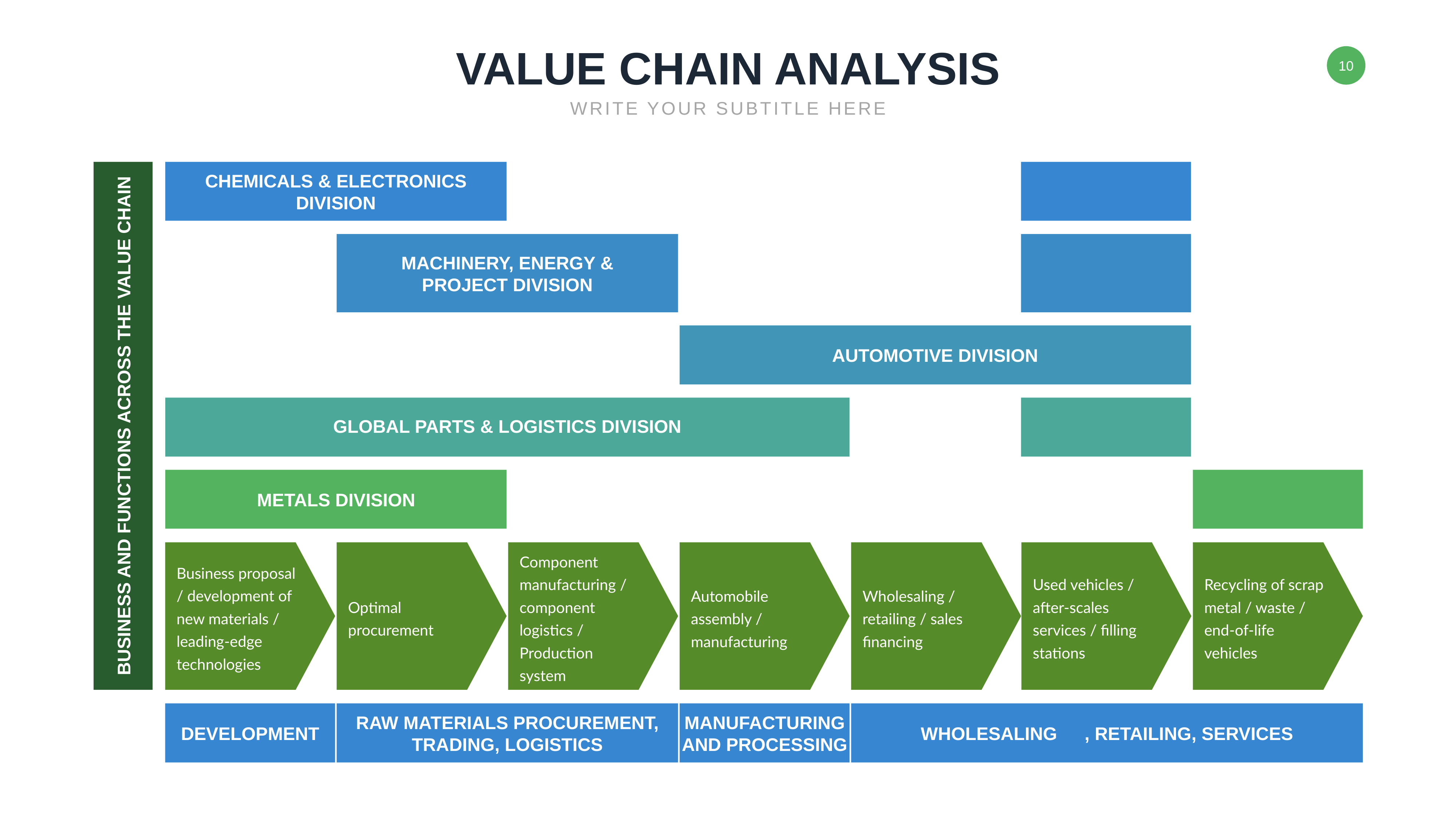

VALUE CHAIN ANALYSIS
WRITE YOUR SUBTITLE HERE

CHEMICALS & ELECTRONICS
DIVISION

MACHINERY, ENERGY &
PROJECT DIVISION

AUTOMOTIVE DIVISION

BUSINESS AND FUNCTIONS ACROSS THE VALUE CHAIN
GLOBAL PARTS & LOGISTICS DIVISION

METALS DIVISION

Component manufacturing / component logistics / Production system
Business proposal / development of new materials / leading-edge technologies
Used vehicles / after-scales services / filling stations
Recycling of scrap metal / waste / end-of-life vehicles
Automobile assembly / manufacturing
Wholesaling / retailing / sales financing
Optimal procurement

RAW MATERIALS PROCUREMENT,
TRADING, LOGISTICS
MANUFACTURING
AND PROCESSING
DEVELOPMENT
WHOLESALING	, RETAILING, SERVICES